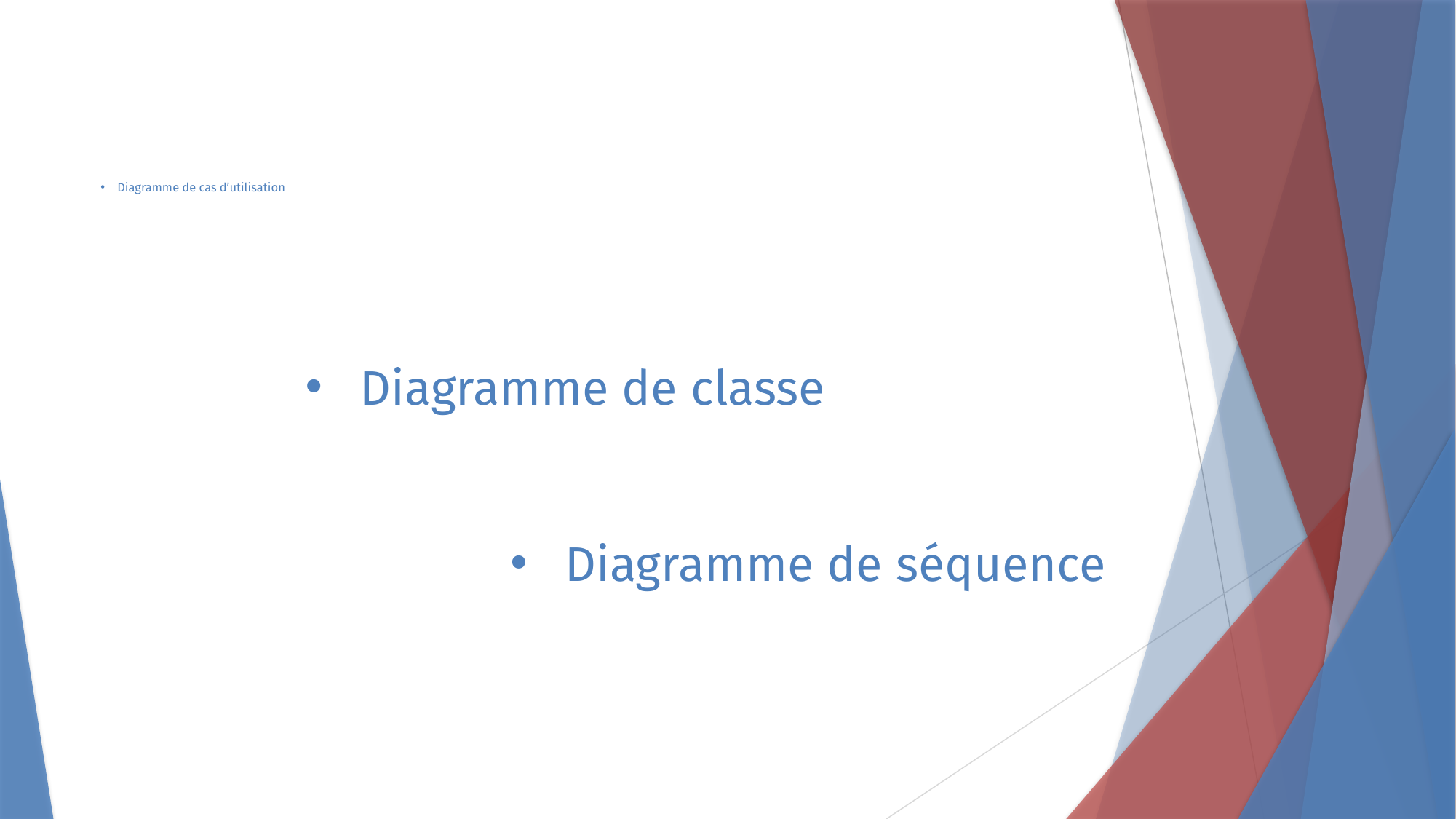

# Diagramme de cas d’utilisation
Diagramme de classe
Diagramme de séquence